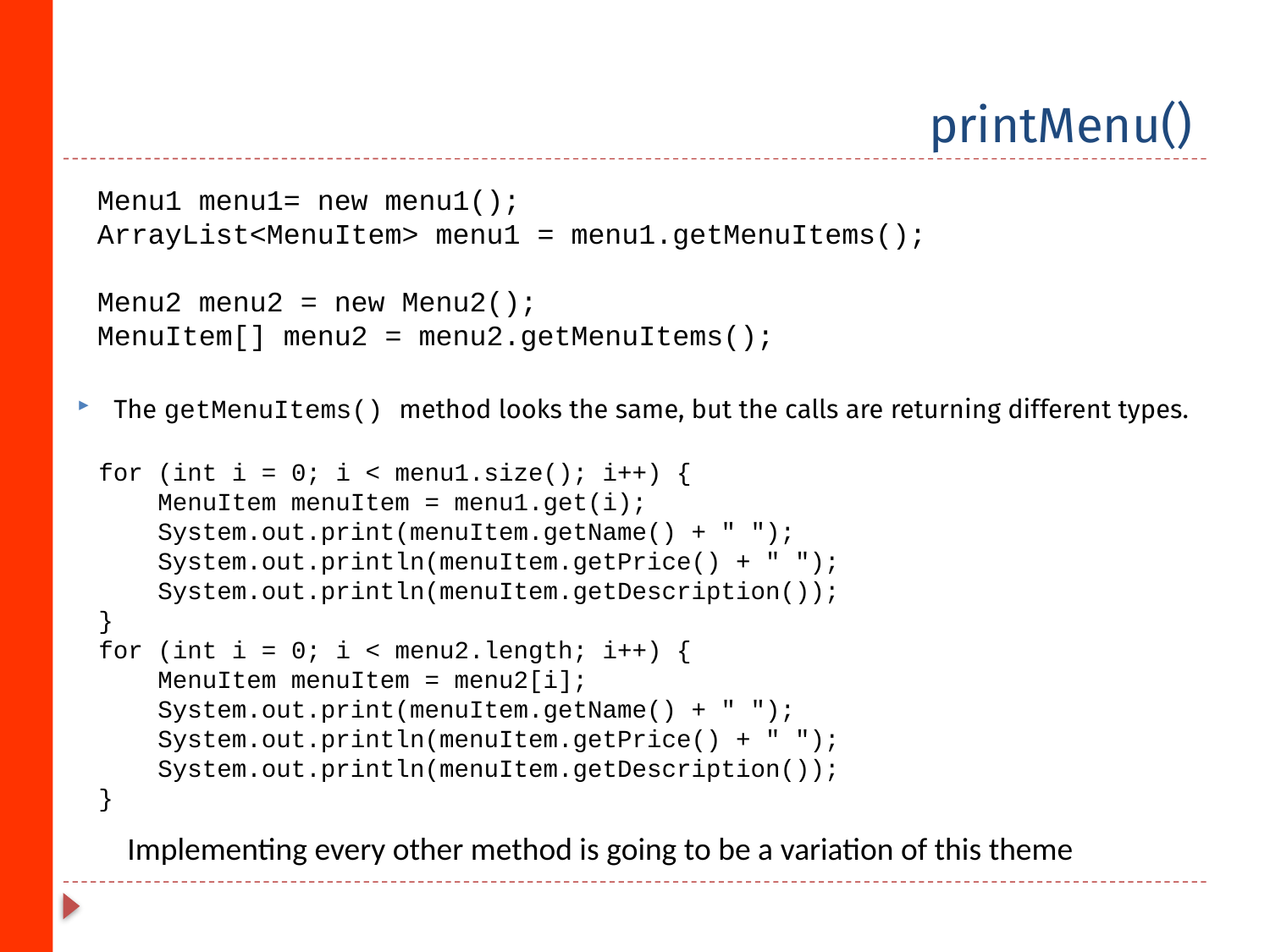

# printMenu()
Menu1 menu1= new menu1();
ArrayList<MenuItem> menu1 = menu1.getMenuItems();

Menu2 menu2 = new Menu2();
MenuItem[] menu2 = menu2.getMenuItems();
The getMenuItems() method looks the same, but the calls are returning different types.
for (int i = 0; i < menu1.size(); i++) {
    MenuItem menuItem = menu1.get(i);
    System.out.print(menuItem.getName() + " ");
    System.out.println(menuItem.getPrice() + " ");
    System.out.println(menuItem.getDescription());
}
for (int i = 0; i < menu2.length; i++) {
    MenuItem menuItem = menu2[i];
    System.out.print(menuItem.getName() + " ");
    System.out.println(menuItem.getPrice() + " ");
    System.out.println(menuItem.getDescription());
}
Implementing every other method is going to be a variation of this theme